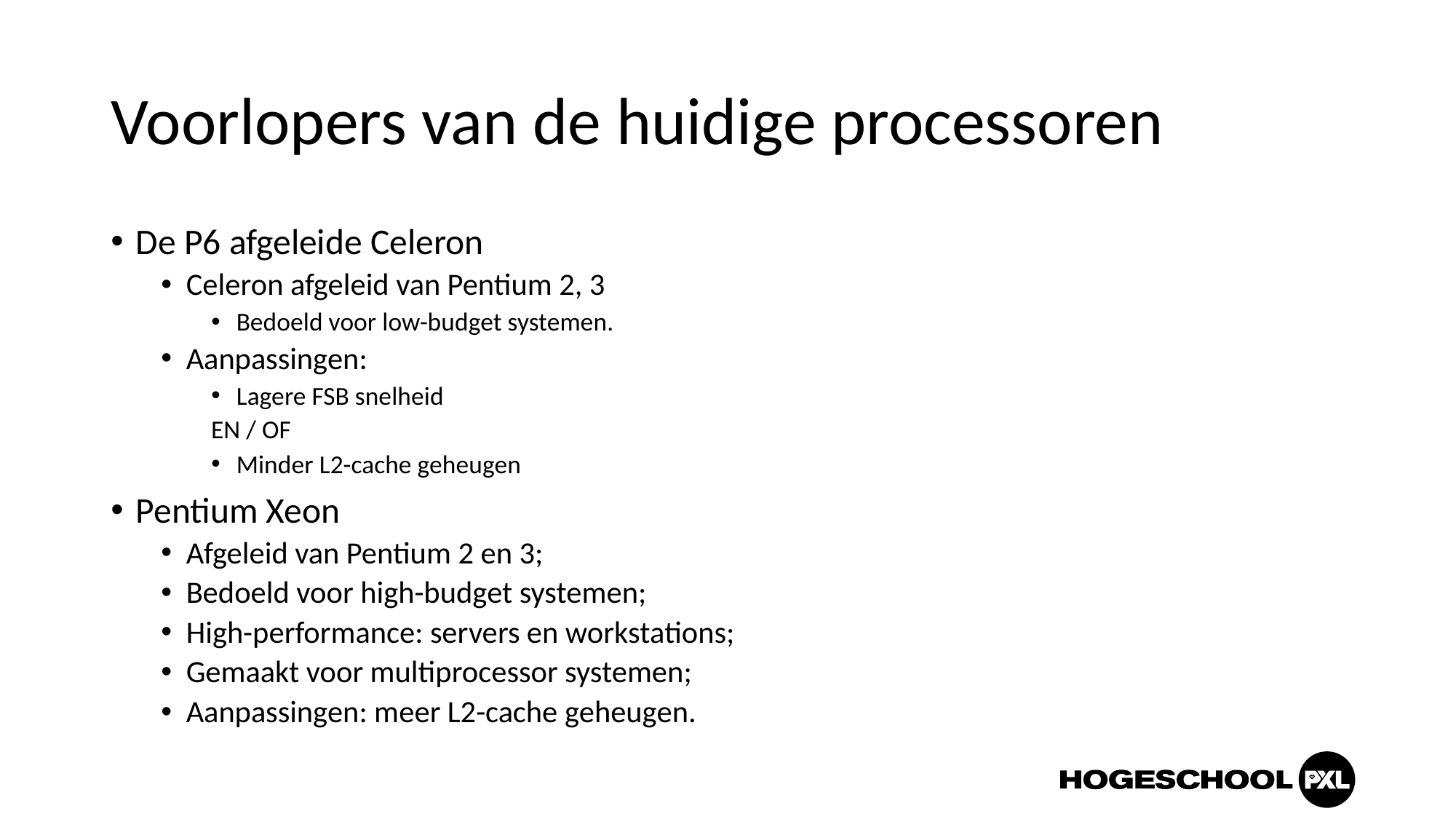

# Voorlopers van de huidige processoren
De P6 afgeleide Celeron
Celeron afgeleid van Pentium 2, 3
Bedoeld voor low-budget systemen.
Aanpassingen:
Lagere FSB snelheid
EN / OF
Minder L2-cache geheugen
Pentium Xeon
Afgeleid van Pentium 2 en 3;
Bedoeld voor high-budget systemen;
High-performance: servers en workstations;
Gemaakt voor multiprocessor systemen;
Aanpassingen: meer L2-cache geheugen.